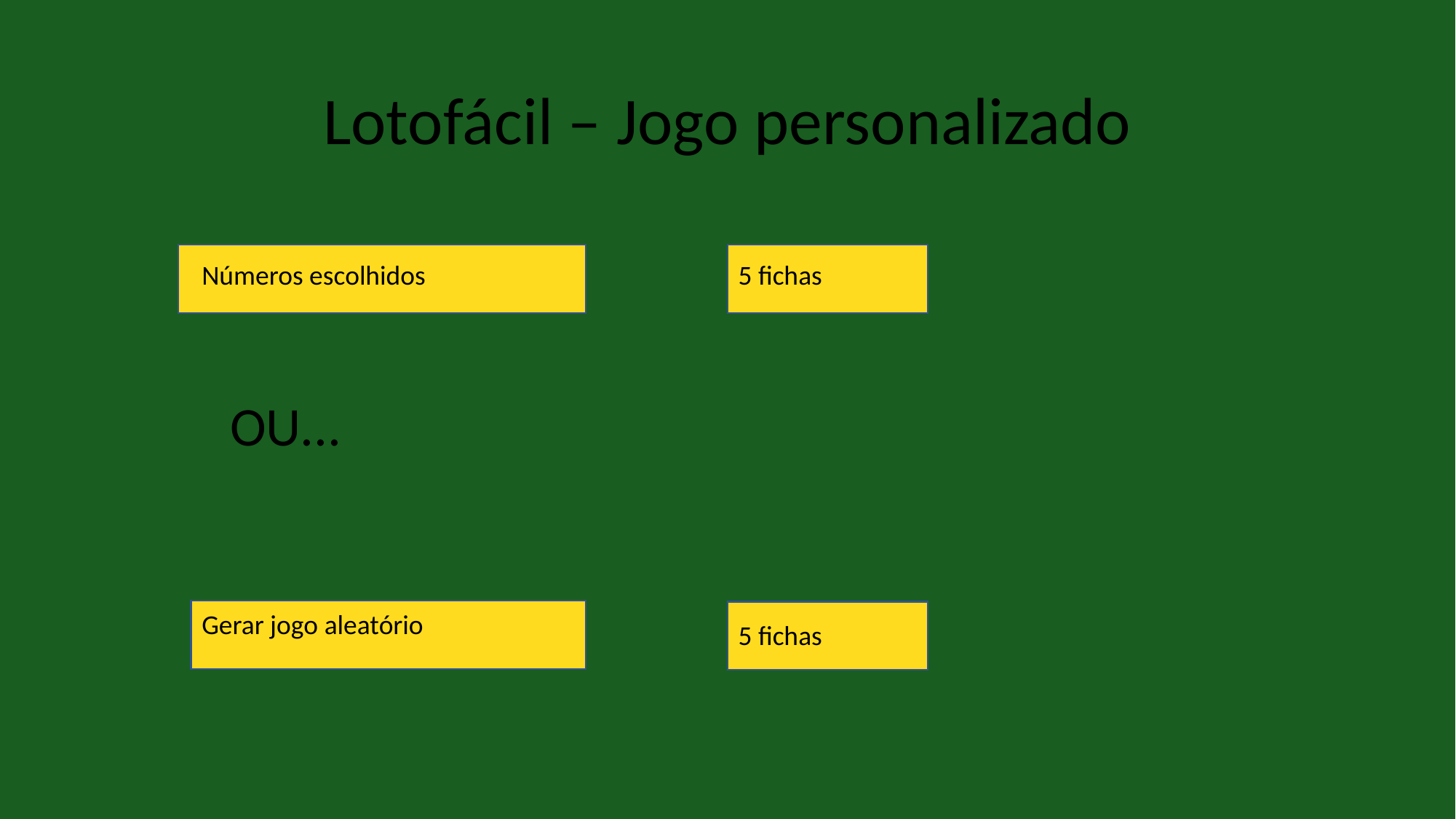

# Lotofácil – Jogo personalizado

Números escolhidos
5 fichas
OU...

Gerar jogo aleatório

5 fichas